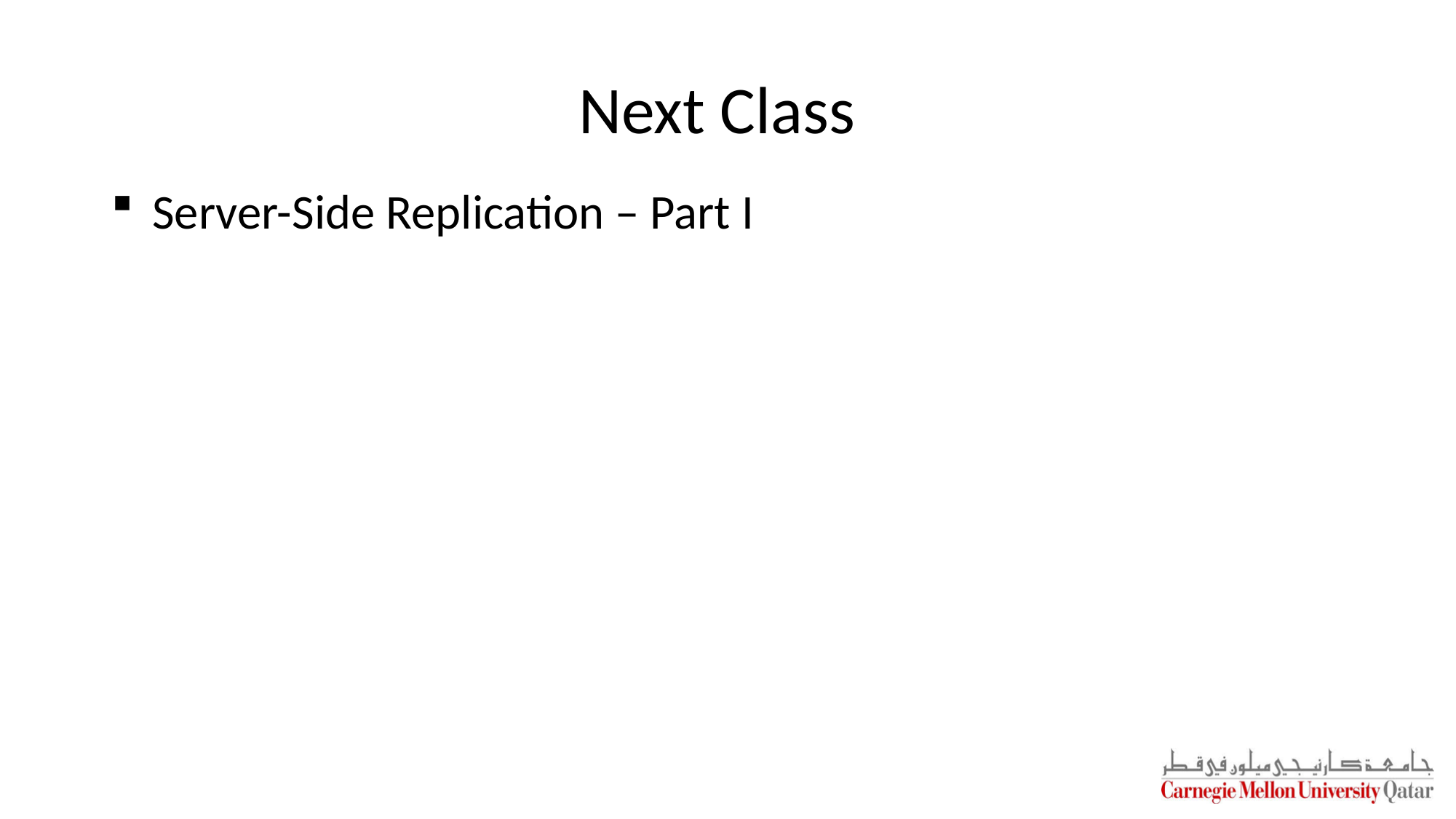

# Next Class
Server-Side Replication – Part I